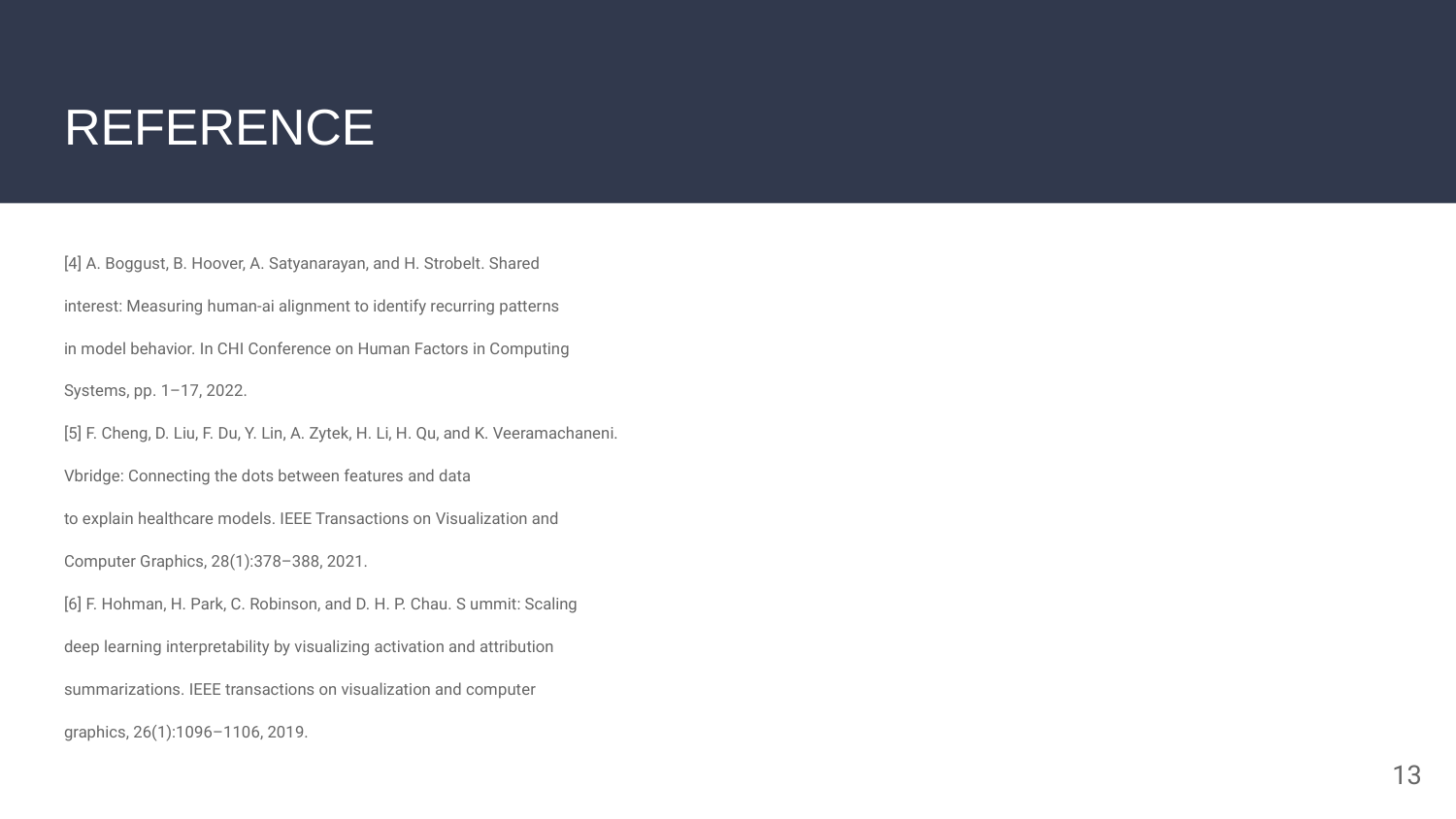

# REFERENCE
[4] A. Boggust, B. Hoover, A. Satyanarayan, and H. Strobelt. Shared
interest: Measuring human-ai alignment to identify recurring patterns
in model behavior. In CHI Conference on Human Factors in Computing
Systems, pp. 1–17, 2022.
[5] F. Cheng, D. Liu, F. Du, Y. Lin, A. Zytek, H. Li, H. Qu, and K. Veeramachaneni.
Vbridge: Connecting the dots between features and data
to explain healthcare models. IEEE Transactions on Visualization and
Computer Graphics, 28(1):378–388, 2021.
[6] F. Hohman, H. Park, C. Robinson, and D. H. P. Chau. S ummit: Scaling
deep learning interpretability by visualizing activation and attribution
summarizations. IEEE transactions on visualization and computer
graphics, 26(1):1096–1106, 2019.

13